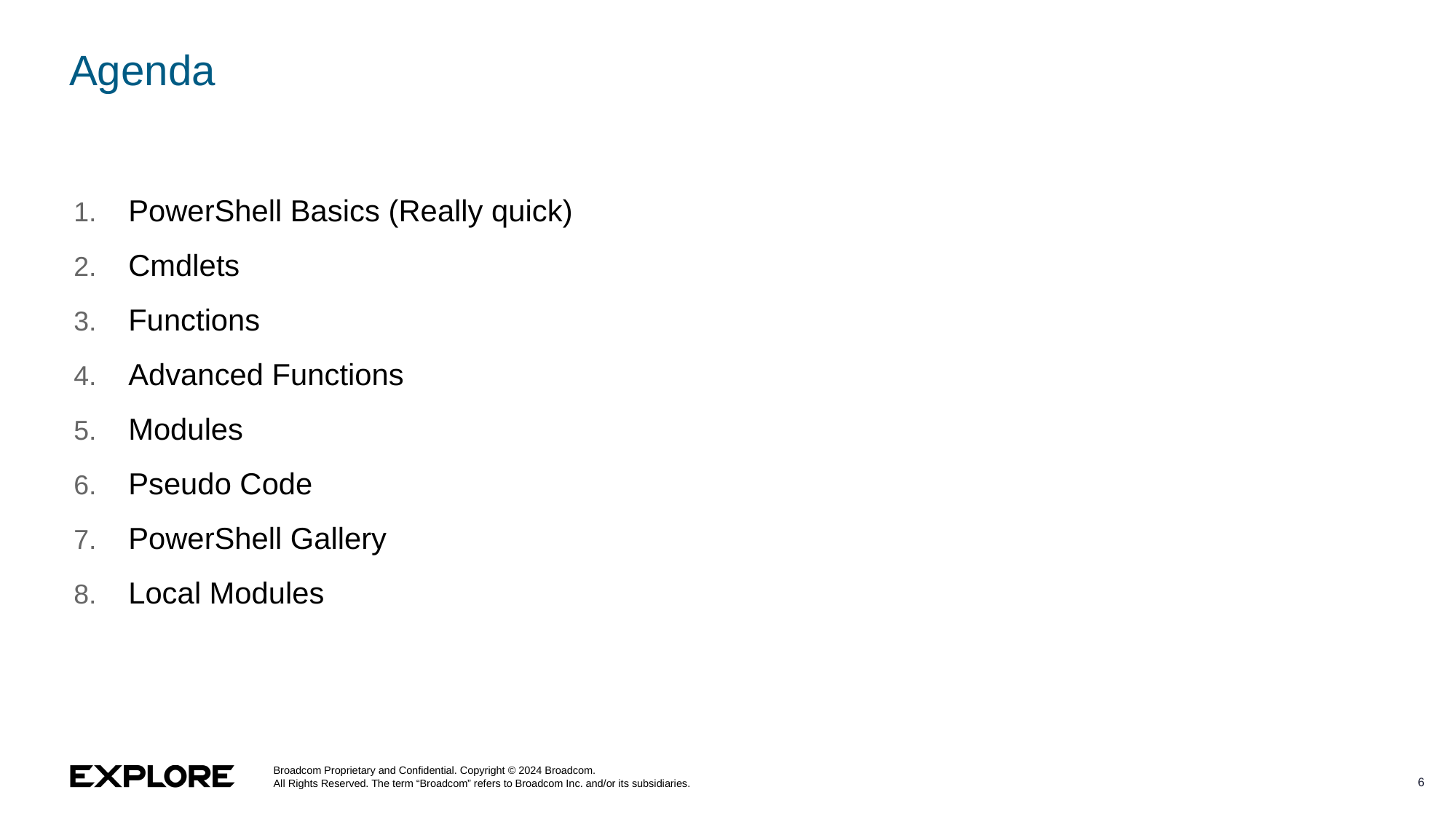

# Agenda
PowerShell Basics (Really quick)
Cmdlets
Functions
Advanced Functions
Modules
Pseudo Code
PowerShell Gallery
Local Modules